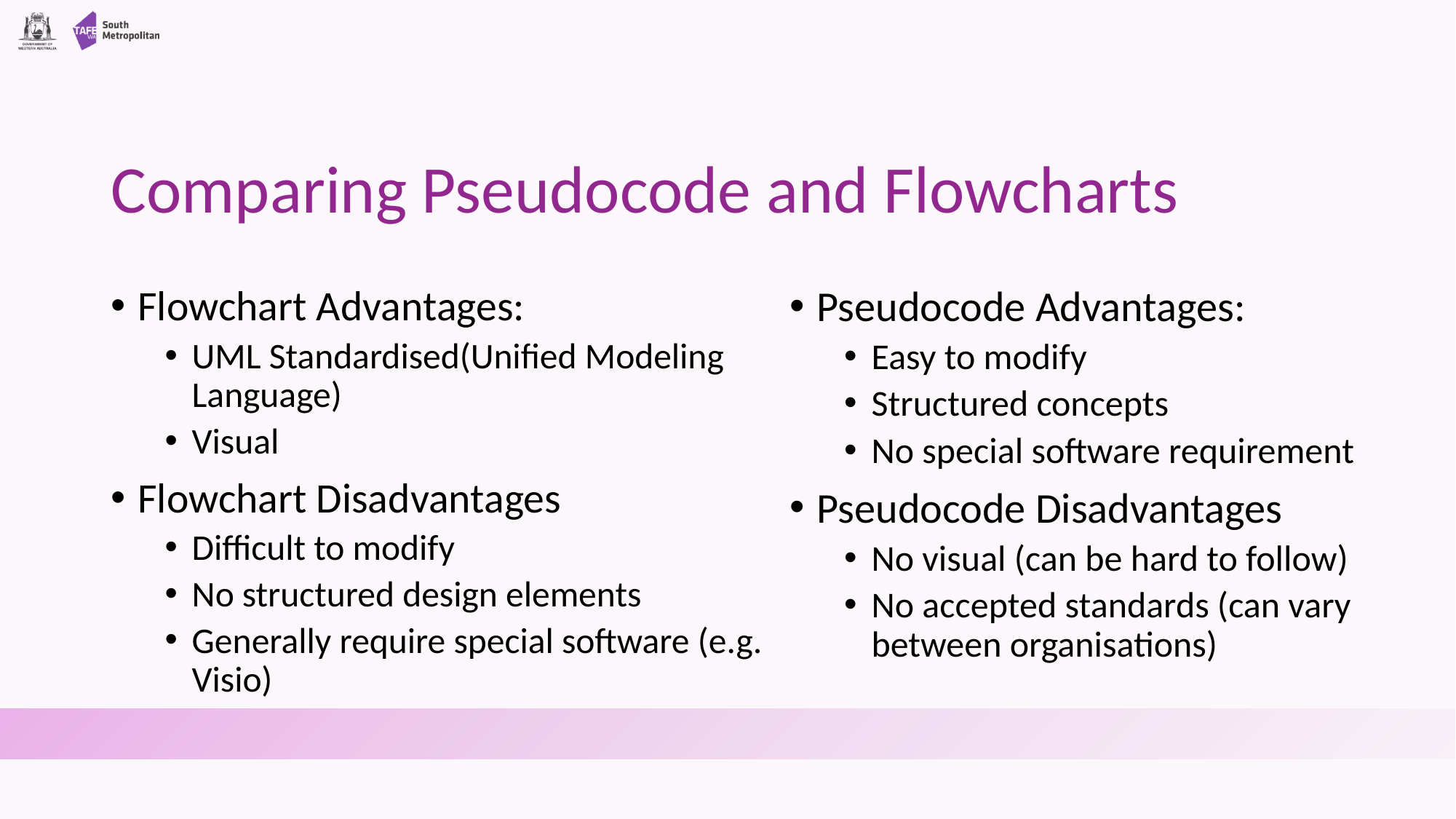

# Comparing Pseudocode and Flowcharts
Flowchart Advantages:
UML Standardised(Unified Modeling Language)
Visual
Flowchart Disadvantages
Difficult to modify
No structured design elements
Generally require special software (e.g. Visio)
Pseudocode Advantages:
Easy to modify
Structured concepts
No special software requirement
Pseudocode Disadvantages
No visual (can be hard to follow)
No accepted standards (can vary between organisations)